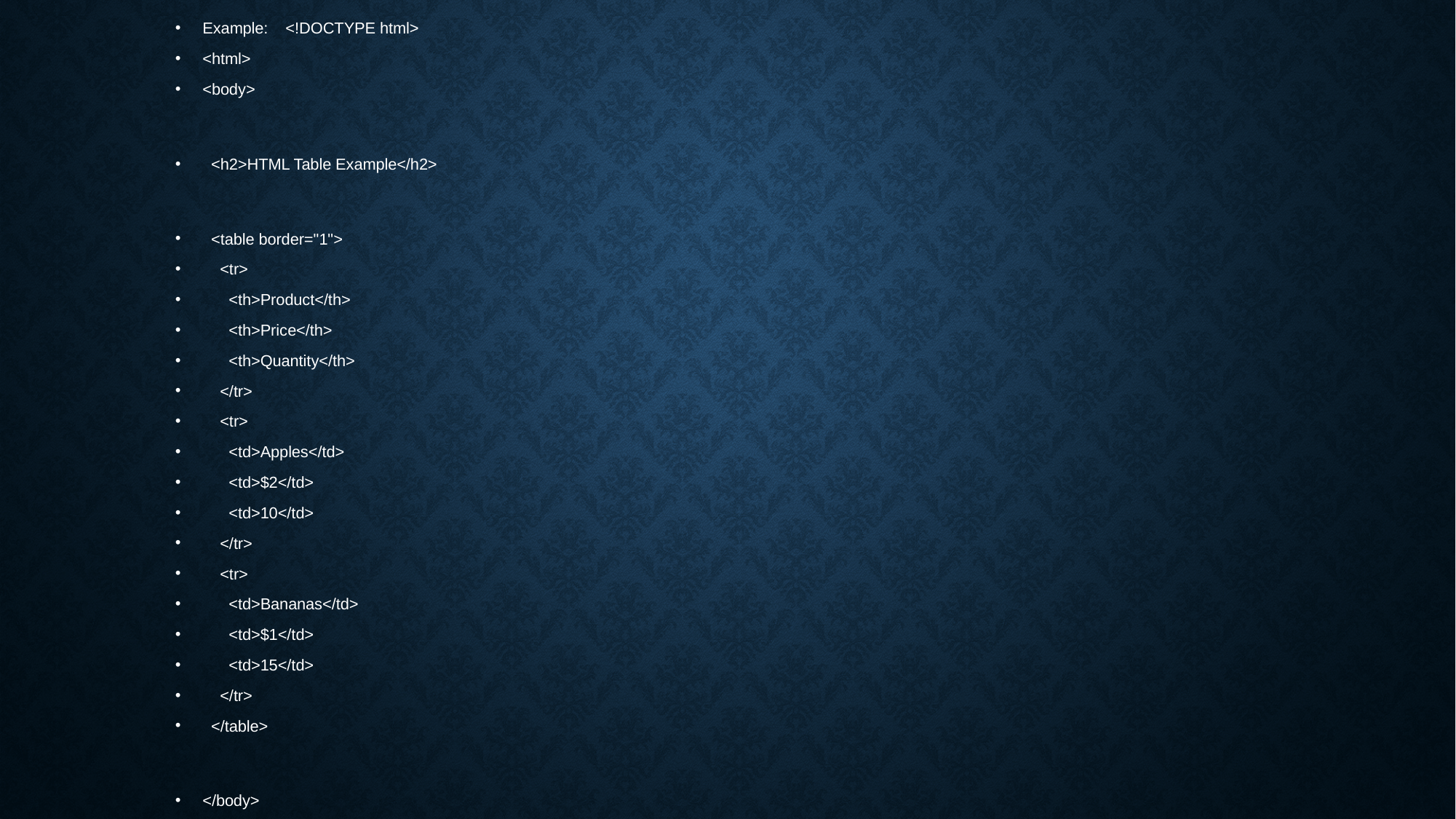

Example:    <!DOCTYPE html>
<html>
<body>

  <h2>HTML Table Example</h2>

  <table border="1">
    <tr>
      <th>Product</th>
      <th>Price</th>
      <th>Quantity</th>
    </tr>
    <tr>
      <td>Apples</td>
      <td>$2</td>
      <td>10</td>
    </tr>
    <tr>
      <td>Bananas</td>
      <td>$1</td>
      <td>15</td>
    </tr>
  </table>

</body>
</html>